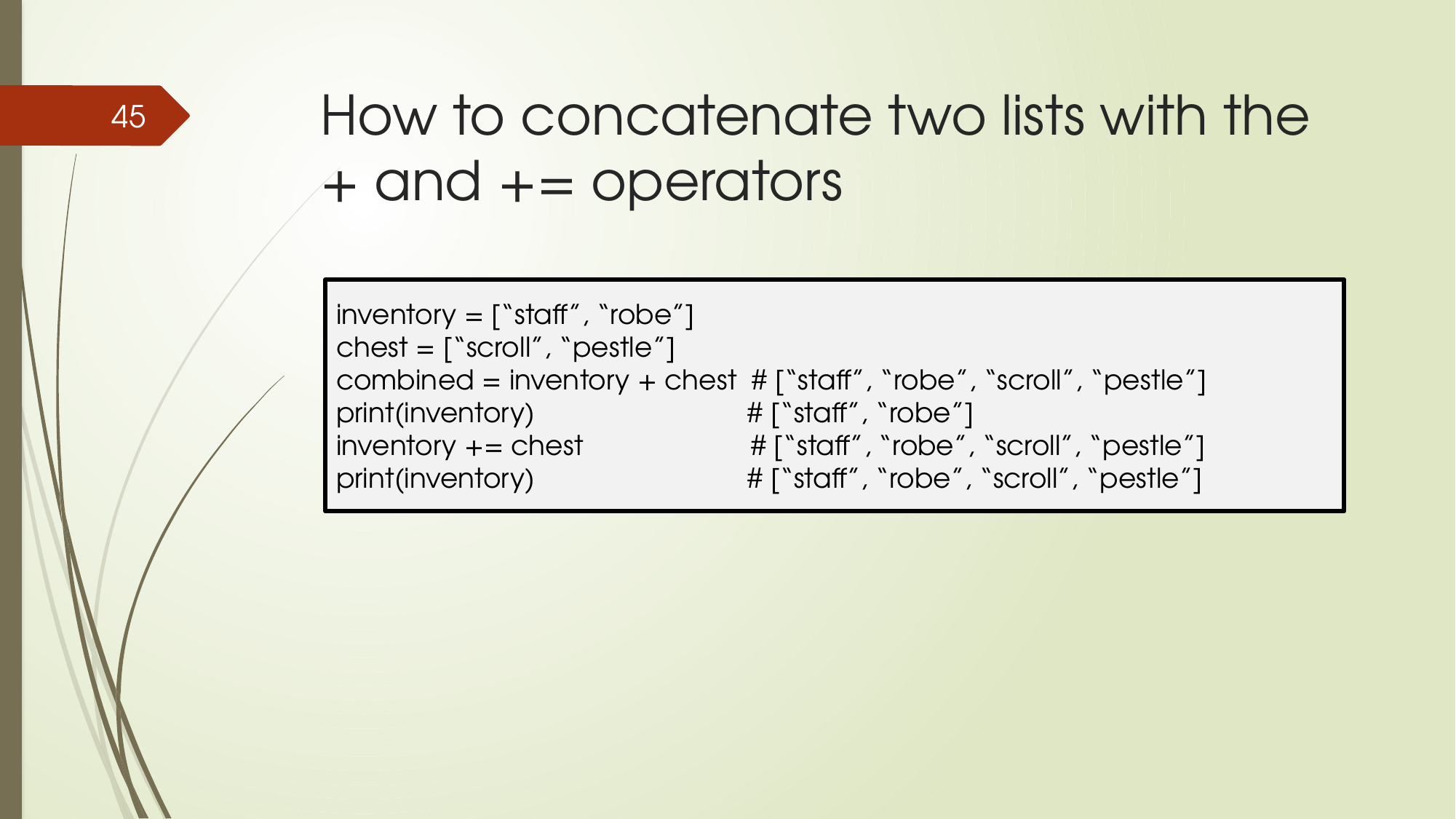

# How to concatenate two lists with the + and += operators
45

inventory = [“staff”, “robe”]
chest = [“scroll”, “pestle”]
combined = inventory + chest  # [“staff”, “robe”, “scroll”, “pestle”]
print(inventory)                            # [“staff”, “robe”]
inventory += chest                      # [“staff”, “robe”, “scroll”, “pestle”]
print(inventory)                            # [“staff”, “robe”, “scroll”, “pestle”]